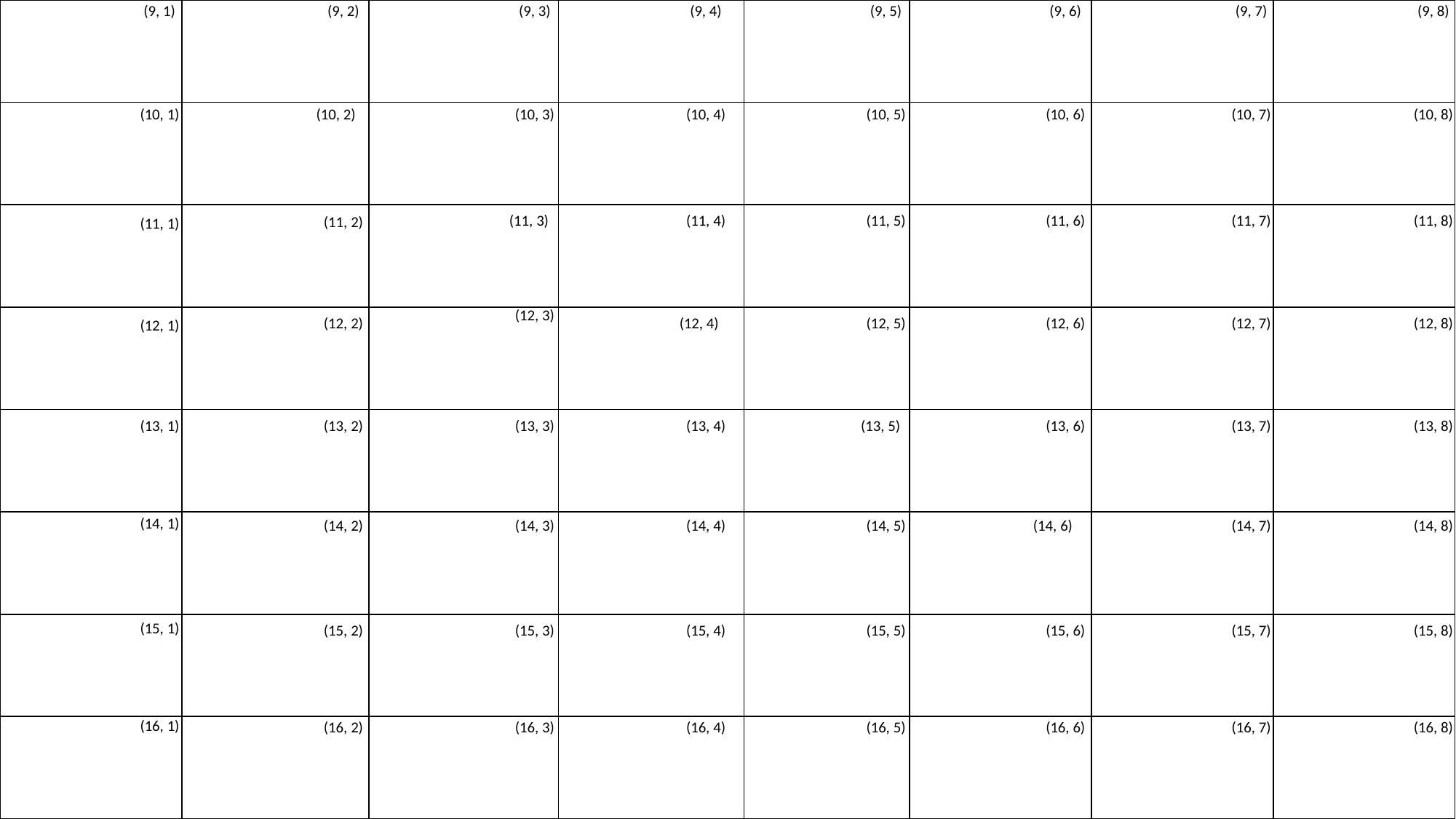

(9, 1)
(9, 8)
(9, 2)
(9, 3)
(9, 4)
(9, 5)
(9, 6)
(9, 7)
|  |  |  |  |  |  |  |  |
| --- | --- | --- | --- | --- | --- | --- | --- |
|  |  |  |  |  |  |  |  |
|  |  |  |  |  |  |  |  |
|  |  |  |  |  |  |  |  |
|  |  |  |  |  |  |  |  |
|  |  |  |  |  |  |  |  |
|  |  |  |  |  |  |  |  |
|  |  |  |  |  |  |  |  |
(10, 1)
(10, 8)
(10, 2)
(10, 3)
(10, 4)
(10, 5)
(10, 6)
(10, 7)
(11, 8)
(11, 3)
(11, 4)
(11, 5)
(11, 6)
(11, 7)
(11, 2)
(11, 1)
(12, 3)
(12, 8)
(12, 2)
(12, 4)
(12, 5)
(12, 6)
(12, 7)
(12, 1)
(13, 1)
(13, 8)
(13, 2)
(13, 3)
(13, 4)
(13, 5)
(13, 6)
(13, 7)
(14, 1)
(14, 8)
(14, 2)
(14, 3)
(14, 4)
(14, 5)
(14, 6)
(14, 7)
(15, 1)
(15, 8)
(15, 2)
(15, 3)
(15, 4)
(15, 5)
(15, 6)
(15, 7)
(16, 1)
(16, 8)
(16, 2)
(16, 3)
(16, 4)
(16, 5)
(16, 6)
(16, 7)